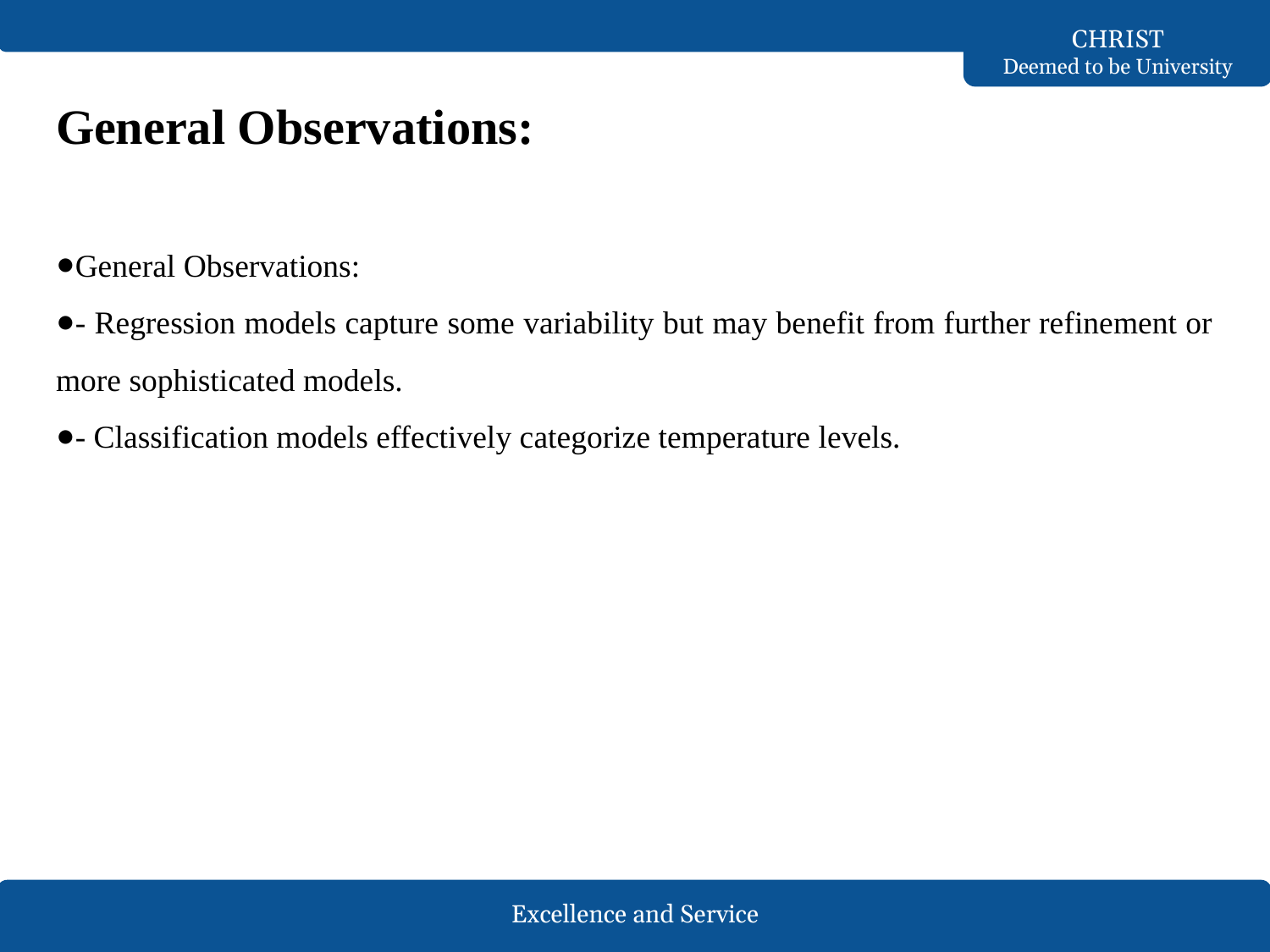

# General Observations:
General Observations:
- Regression models capture some variability but may benefit from further refinement or more sophisticated models.
- Classification models effectively categorize temperature levels.